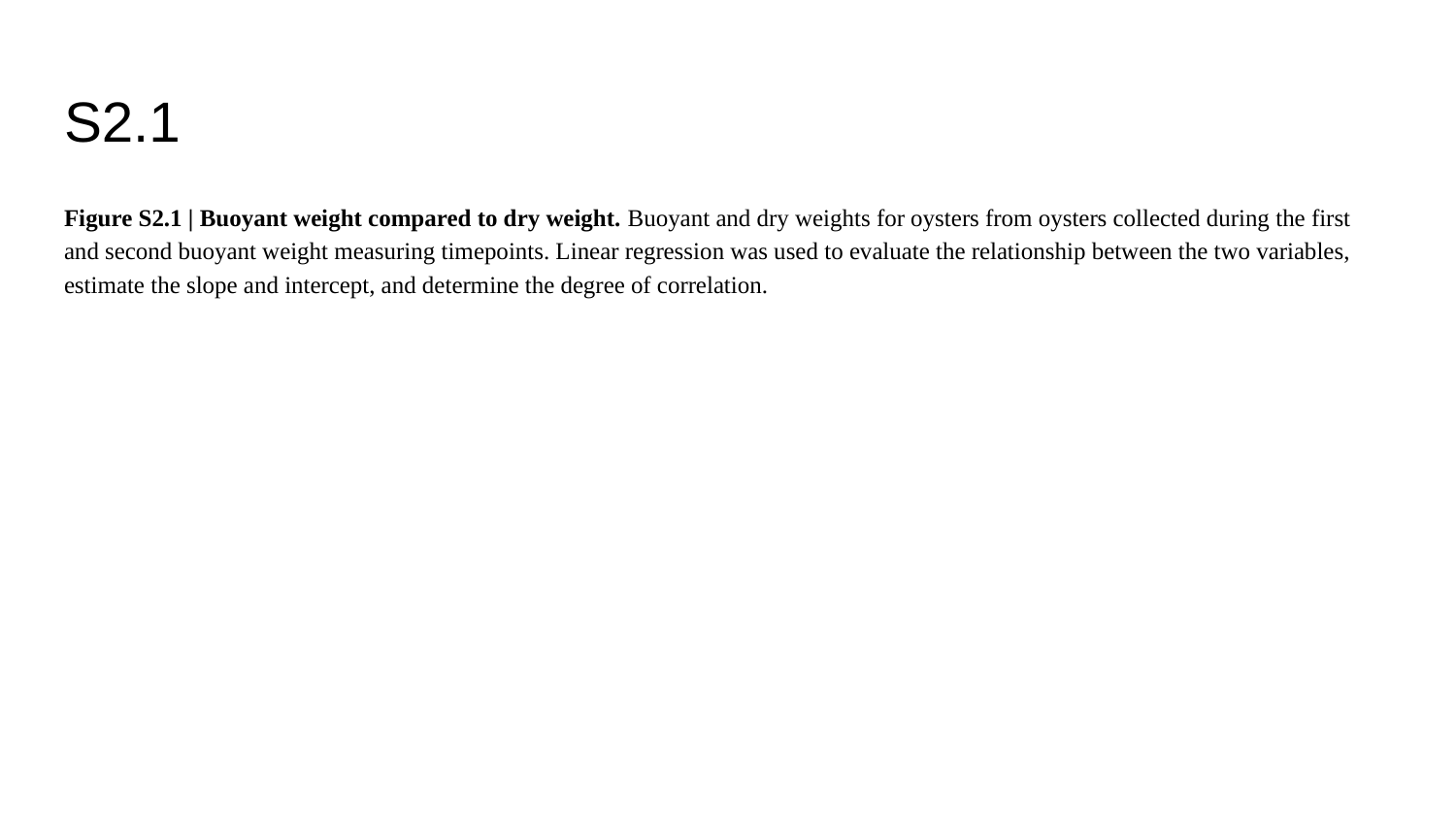

# S2.1
Figure S2.1 | Buoyant weight compared to dry weight. Buoyant and dry weights for oysters from oysters collected during the first and second buoyant weight measuring timepoints. Linear regression was used to evaluate the relationship between the two variables, estimate the slope and intercept, and determine the degree of correlation.